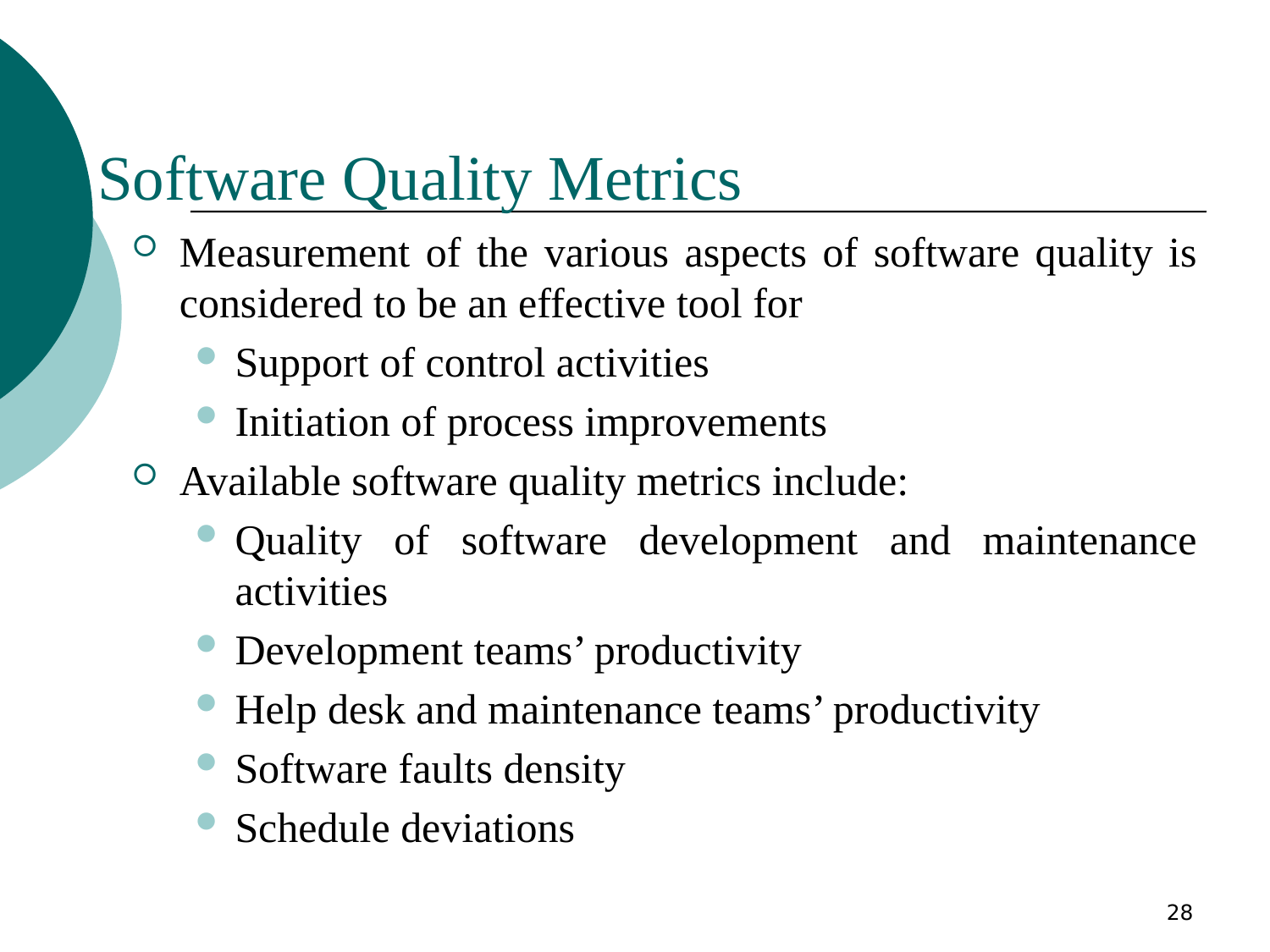

# Software Quality Metrics
Measurement of the various aspects of software quality is considered to be an effective tool for
Support of control activities
Initiation of process improvements
Available software quality metrics include:
Quality of software development and maintenance activities
Development teams’ productivity
Help desk and maintenance teams’ productivity
Software faults density
Schedule deviations
28